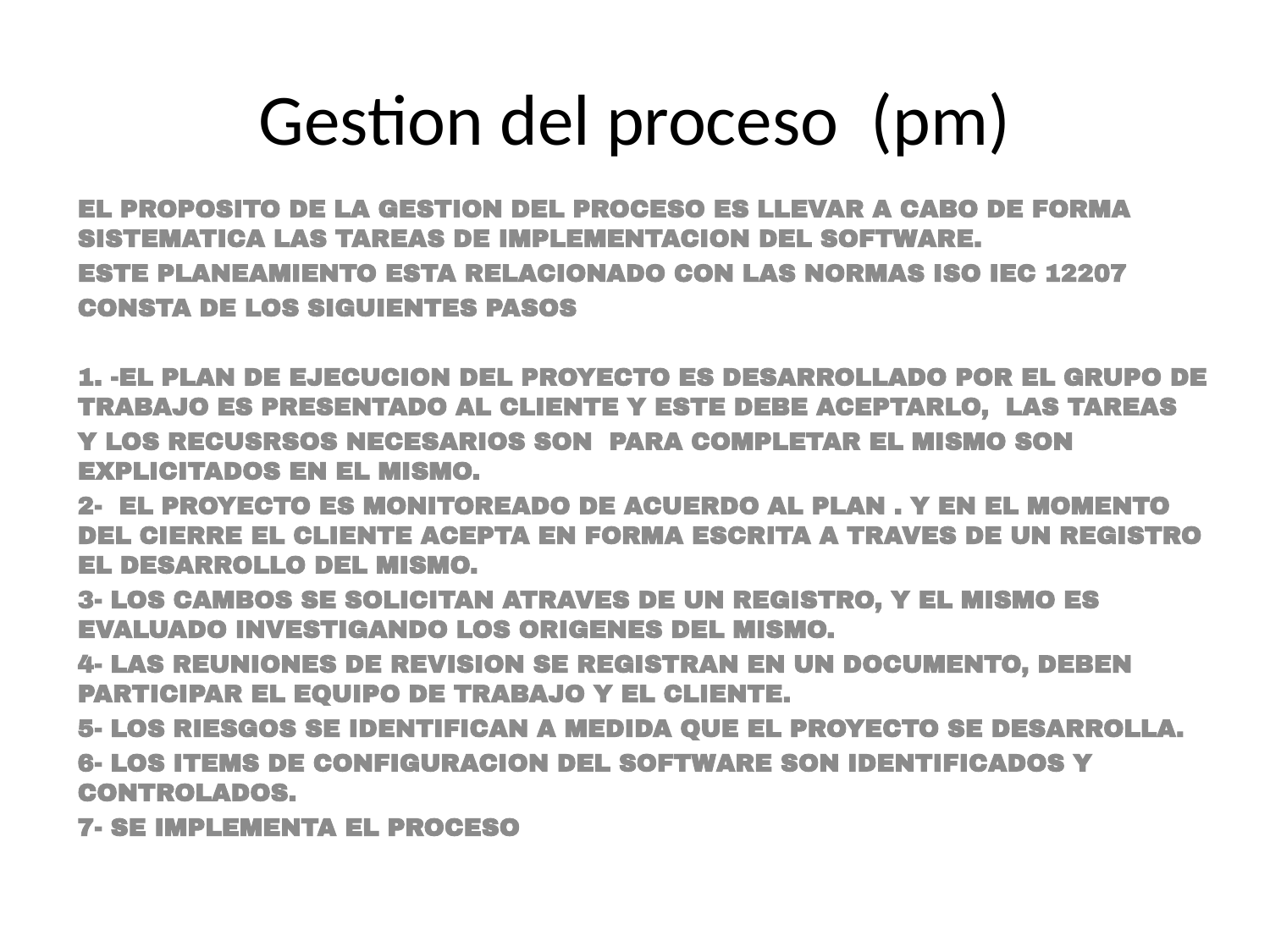

# Gestion del proceso  (pm)
EL PROPOSITO DE LA GESTION DEL PROCESO ES LLEVAR A CABO DE FORMA SISTEMATICA LAS TAREAS DE IMPLEMENTACION DEL SOFTWARE.
ESTE PLANEAMIENTO ESTA RELACIONADO CON LAS NORMAS ISO IEC 12207
CONSTA DE LOS SIGUIENTES PASOS

1. -EL PLAN DE EJECUCION DEL PROYECTO ES DESARROLLADO POR EL GRUPO DE TRABAJO ES PRESENTADO AL CLIENTE Y ESTE DEBE ACEPTARLO,  LAS TAREAS
Y LOS RECUSRSOS NECESARIOS SON  PARA COMPLETAR EL MISMO SON  EXPLICITADOS EN EL MISMO.
2-  EL PROYECTO ES MONITOREADO DE ACUERDO AL PLAN . Y EN EL MOMENTO DEL CIERRE EL CLIENTE ACEPTA EN FORMA ESCRITA A TRAVES DE UN REGISTRO EL DESARROLLO DEL MISMO.
3- LOS CAMBOS SE SOLICITAN ATRAVES DE UN REGISTRO, Y EL MISMO ES EVALUADO INVESTIGANDO LOS ORIGENES DEL MISMO.
4- LAS REUNIONES DE REVISION SE REGISTRAN EN UN DOCUMENTO, DEBEN PARTICIPAR EL EQUIPO DE TRABAJO Y EL CLIENTE.
5- LOS RIESGOS SE IDENTIFICAN A MEDIDA QUE EL PROYECTO SE DESARROLLA.
6- LOS ITEMS DE CONFIGURACION DEL SOFTWARE SON IDENTIFICADOS Y CONTROLADOS.
7- SE IMPLEMENTA EL PROCESO